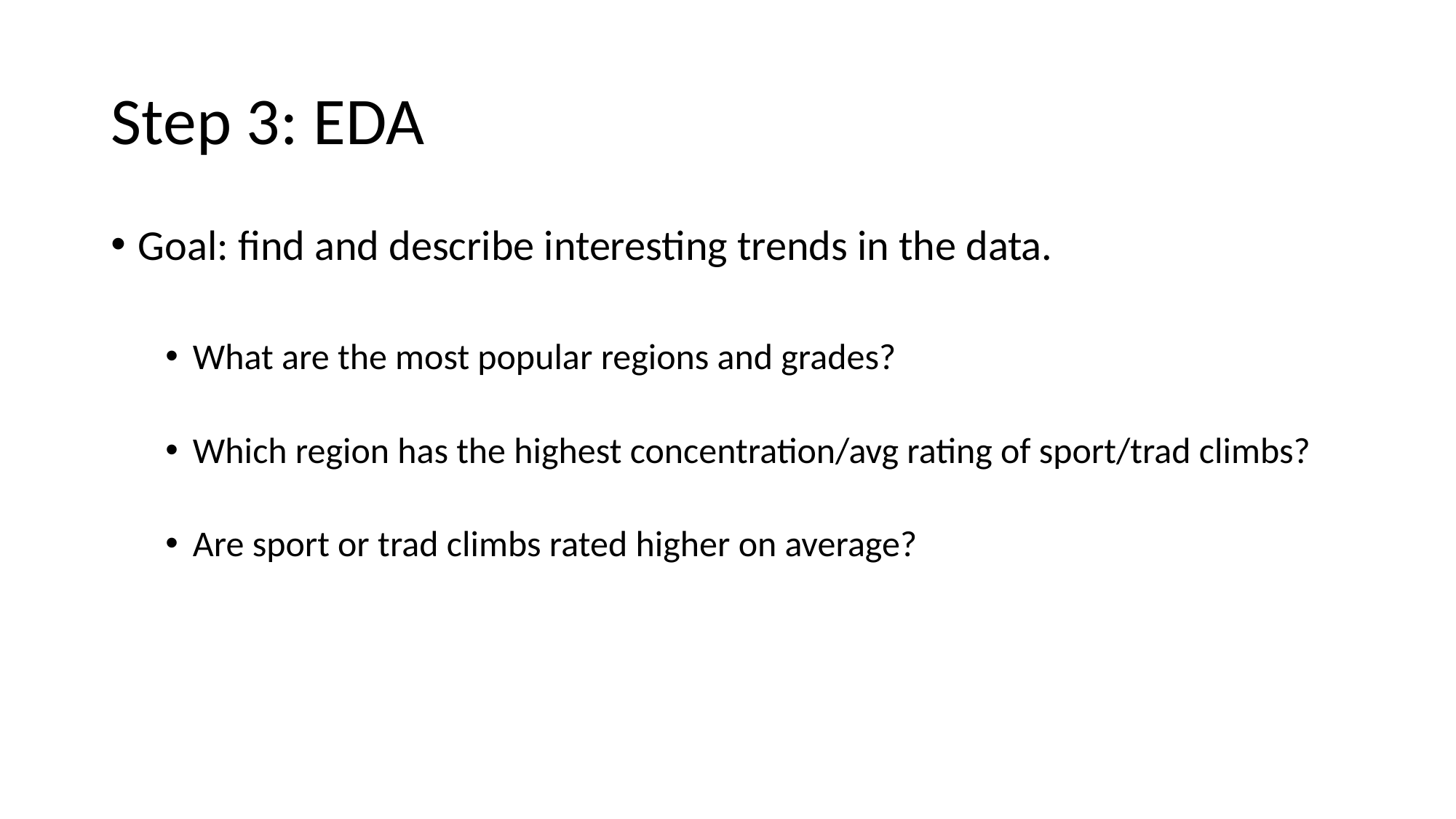

# Step 3: EDA
Goal: find and describe interesting trends in the data.

What are the most popular regions and grades?

Which region has the highest concentration/avg rating of sport/trad climbs?

Are sport or trad climbs rated higher on average?